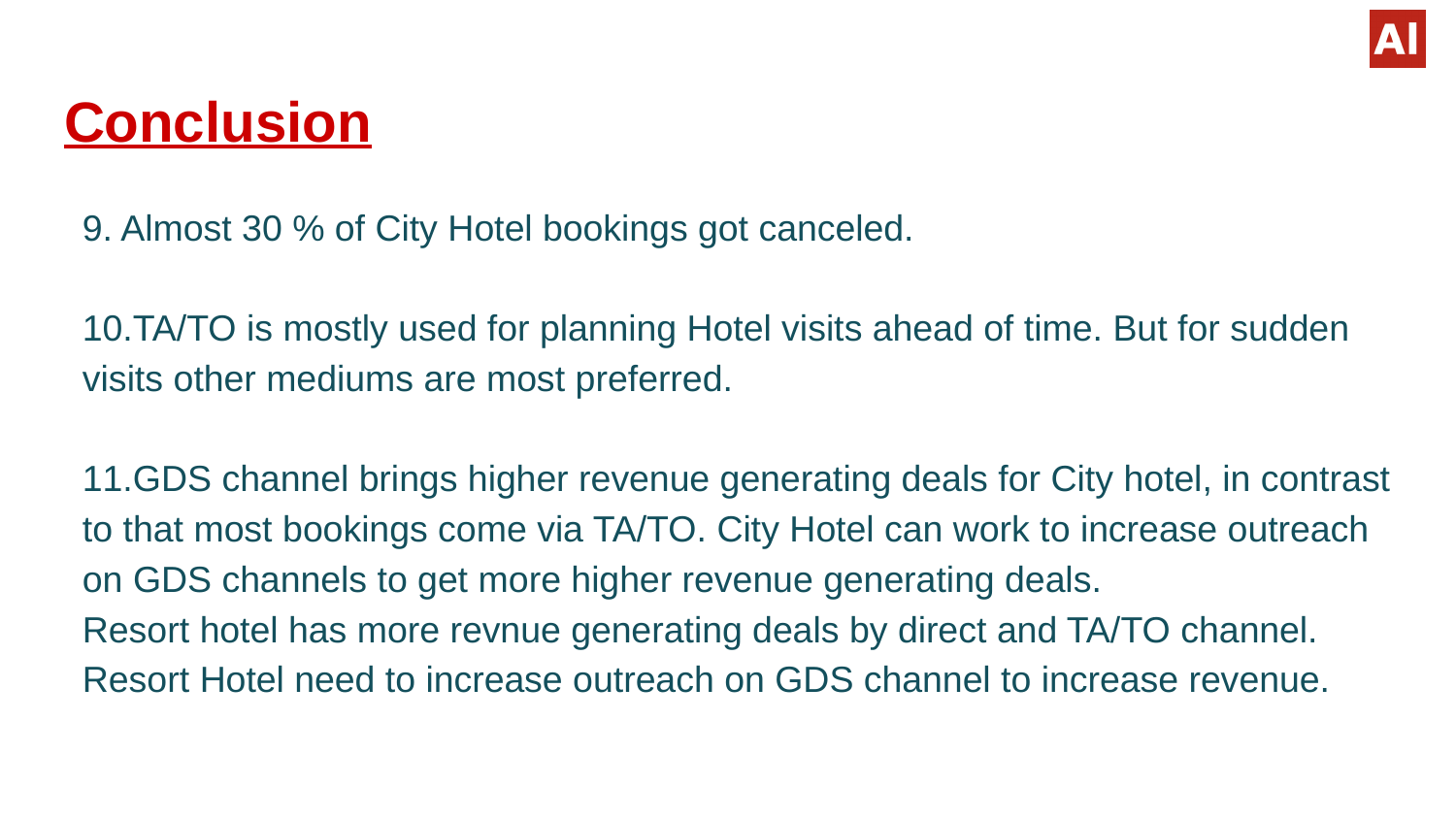

# Conclusion
9. Almost 30 % of City Hotel bookings got canceled.

10.TA/TO is mostly used for planning Hotel visits ahead of time. But for sudden visits other mediums are most preferred.

11.GDS channel brings higher revenue generating deals for City hotel, in contrast to that most bookings come via TA/TO. City Hotel can work to increase outreach on GDS channels to get more higher revenue generating deals.
Resort hotel has more revnue generating deals by direct and TA/TO channel. Resort Hotel need to increase outreach on GDS channel to increase revenue.